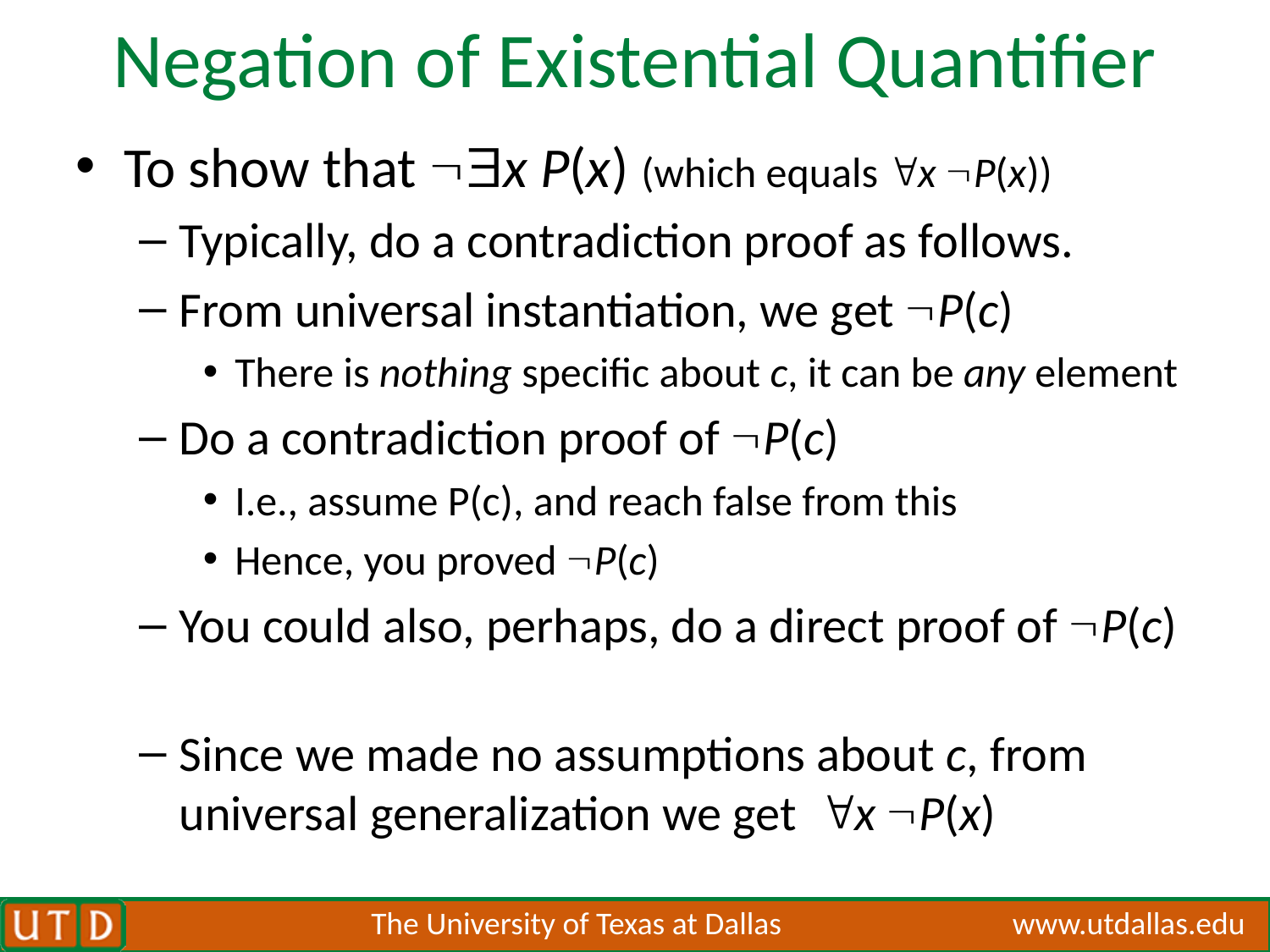

# Negation of Existential Quantifier
To show that ¬∃x P(x) (which equals ∀x ¬P(x))
Typically, do a contradiction proof as follows.
From universal instantiation, we get ¬P(c)
There is nothing specific about c, it can be any element
Do a contradiction proof of ¬P(c)
I.e., assume P(c), and reach false from this
Hence, you proved ¬P(c)
You could also, perhaps, do a direct proof of ¬P(c)
Since we made no assumptions about c, from universal generalization we get  ∀x ¬P(x)